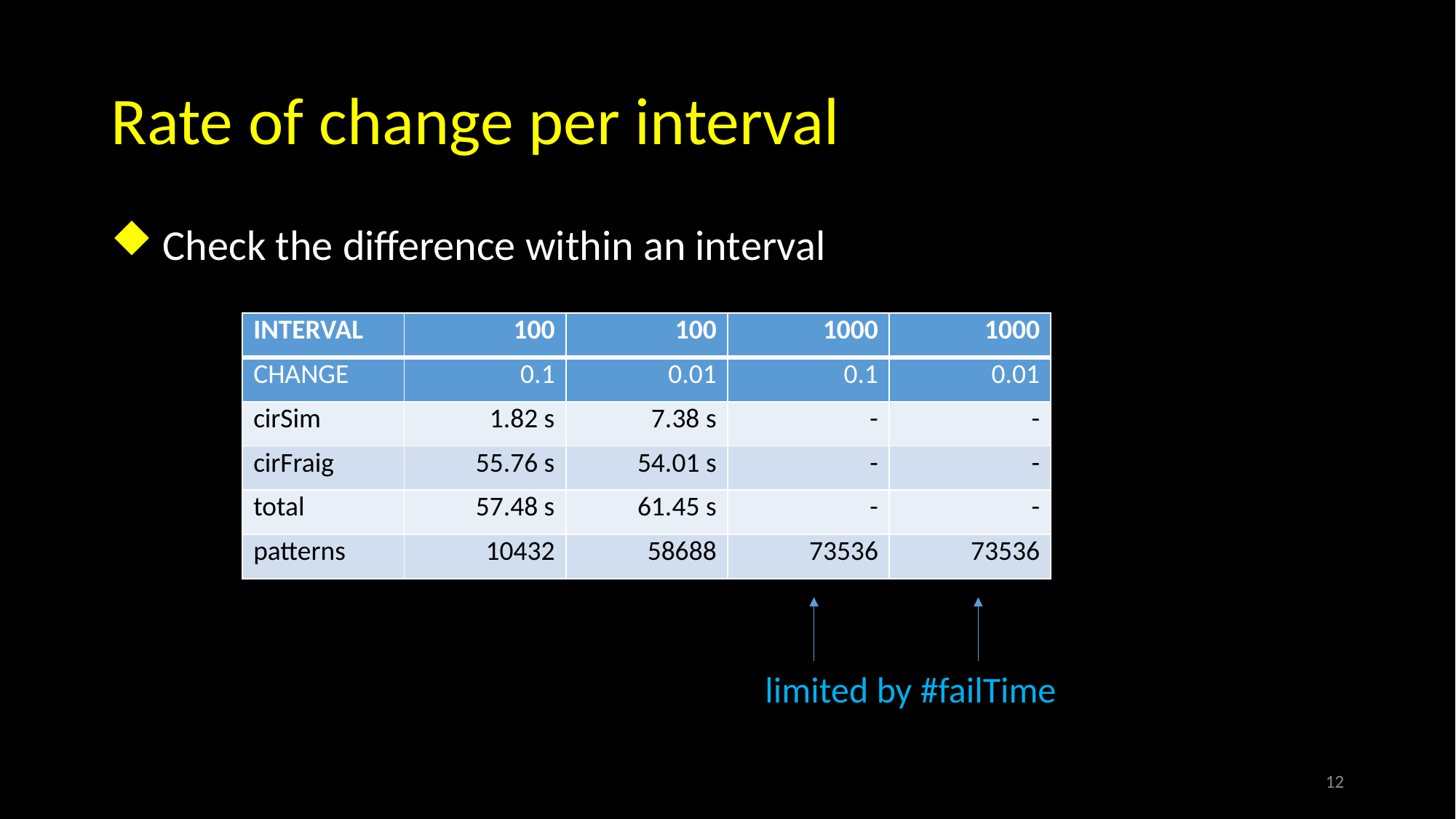

# Rate of change per interval
 Check the difference within an interval
| INTERVAL | 100 | 100 | 1000 | 1000 |
| --- | --- | --- | --- | --- |
| CHANGE | 0.1 | 0.01 | 0.1 | 0.01 |
| cirSim | 1.82 s | 7.38 s | - | - |
| cirFraig | 55.76 s | 54.01 s | - | - |
| total | 57.48 s | 61.45 s | - | - |
| patterns | 10432 | 58688 | 73536 | 73536 |
limited by #failTime
12